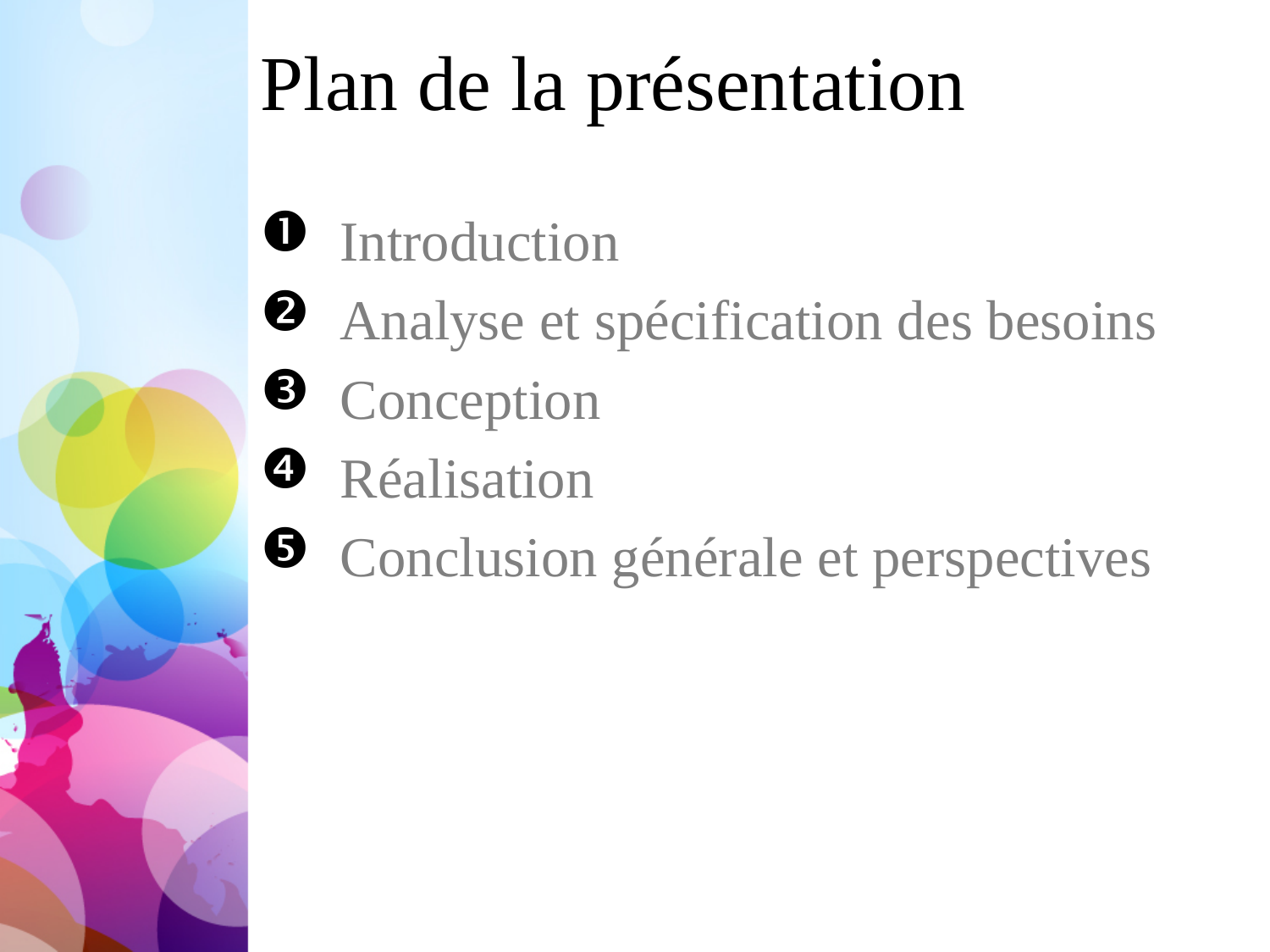

# Plan de la présentation
Introduction
Analyse et spécification des besoins
Conception
Réalisation
Conclusion générale et perspectives